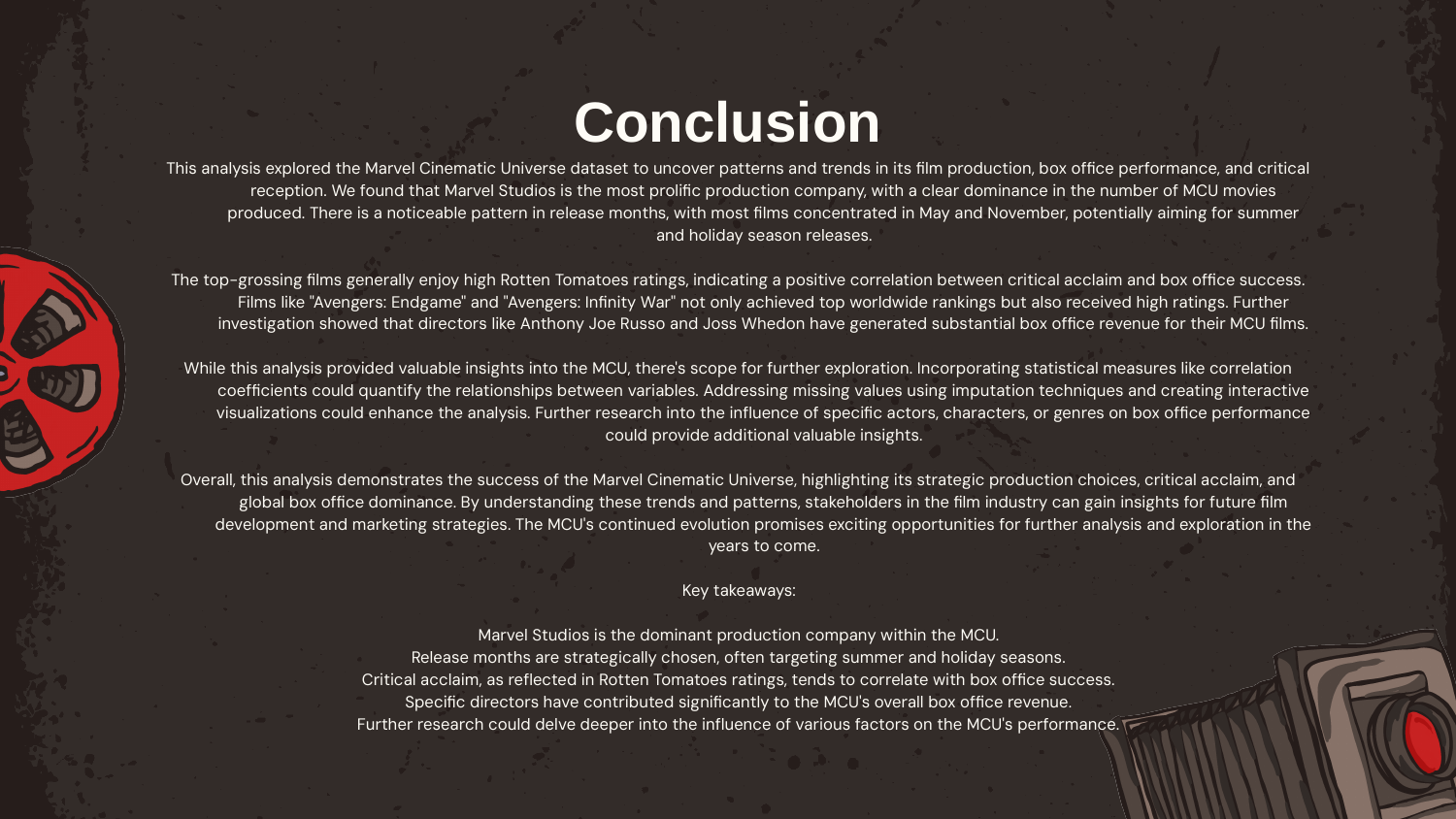

# Conclusion
This analysis explored the Marvel Cinematic Universe dataset to uncover patterns and trends in its film production, box office performance, and critical reception. We found that Marvel Studios is the most prolific production company, with a clear dominance in the number of MCU movies produced. There is a noticeable pattern in release months, with most films concentrated in May and November, potentially aiming for summer and holiday season releases.

The top-grossing films generally enjoy high Rotten Tomatoes ratings, indicating a positive correlation between critical acclaim and box office success. Films like "Avengers: Endgame" and "Avengers: Infinity War" not only achieved top worldwide rankings but also received high ratings. Further investigation showed that directors like Anthony Joe Russo and Joss Whedon have generated substantial box office revenue for their MCU films.

While this analysis provided valuable insights into the MCU, there's scope for further exploration. Incorporating statistical measures like correlation coefficients could quantify the relationships between variables. Addressing missing values using imputation techniques and creating interactive visualizations could enhance the analysis. Further research into the influence of specific actors, characters, or genres on box office performance could provide additional valuable insights.

Overall, this analysis demonstrates the success of the Marvel Cinematic Universe, highlighting its strategic production choices, critical acclaim, and global box office dominance. By understanding these trends and patterns, stakeholders in the film industry can gain insights for future film development and marketing strategies. The MCU's continued evolution promises exciting opportunities for further analysis and exploration in the years to come.

Key takeaways:

Marvel Studios is the dominant production company within the MCU.
Release months are strategically chosen, often targeting summer and holiday seasons.
Critical acclaim, as reflected in Rotten Tomatoes ratings, tends to correlate with box office success.
Specific directors have contributed significantly to the MCU's overall box office revenue.
Further research could delve deeper into the influence of various factors on the MCU's performance.